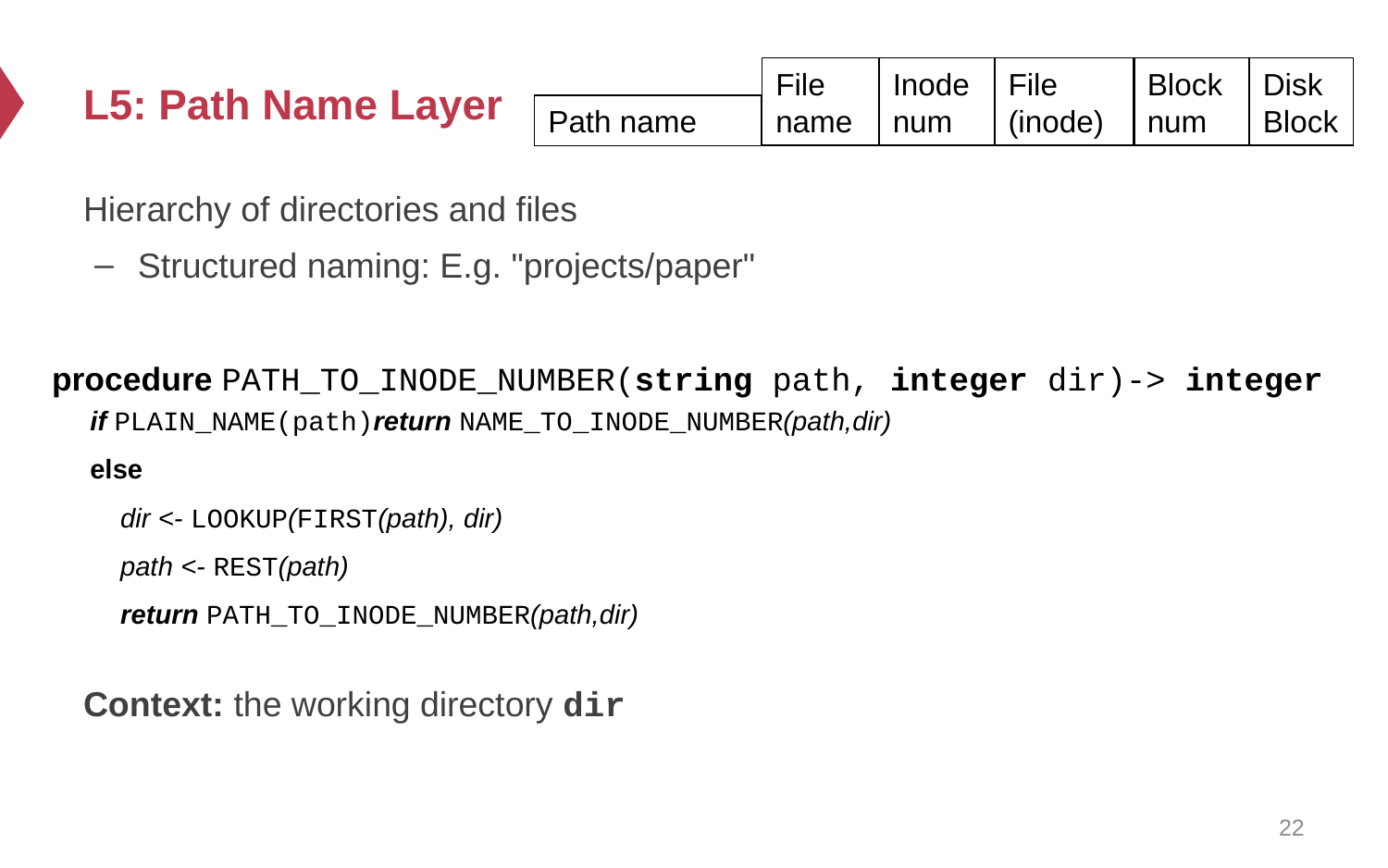

# L5: Path Name Layer
File
name
Inode num
File
(inode)
Block num
Disk
Block
Path name
Hierarchy of directories and files
Structured naming: E.g. "projects/paper"

Context: the working directory dir

procedure PATH_TO_INODE_NUMBER(string path, integer dir)-> integer
     if PLAIN_NAME(path)return NAME_TO_INODE_NUMBER(path,dir)
     else
         dir <- LOOKUP(FIRST(path), dir)
         path <- REST(path)
         return PATH_TO_INODE_NUMBER(path,dir)
22